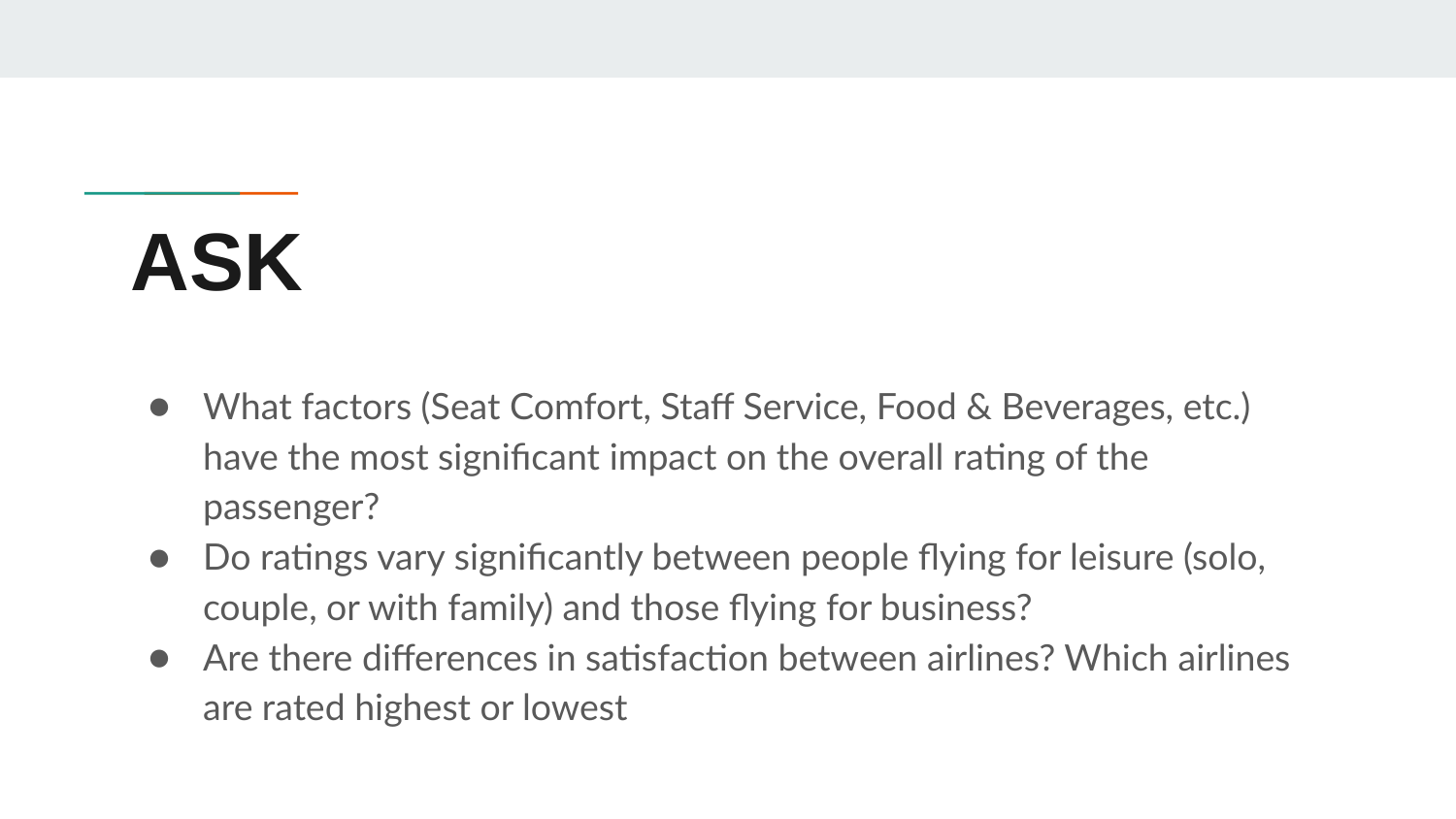

# ASK
What factors (Seat Comfort, Staff Service, Food & Beverages, etc.) have the most significant impact on the overall rating of the passenger?
Do ratings vary significantly between people flying for leisure (solo, couple, or with family) and those flying for business?
Are there differences in satisfaction between airlines? Which airlines are rated highest or lowest